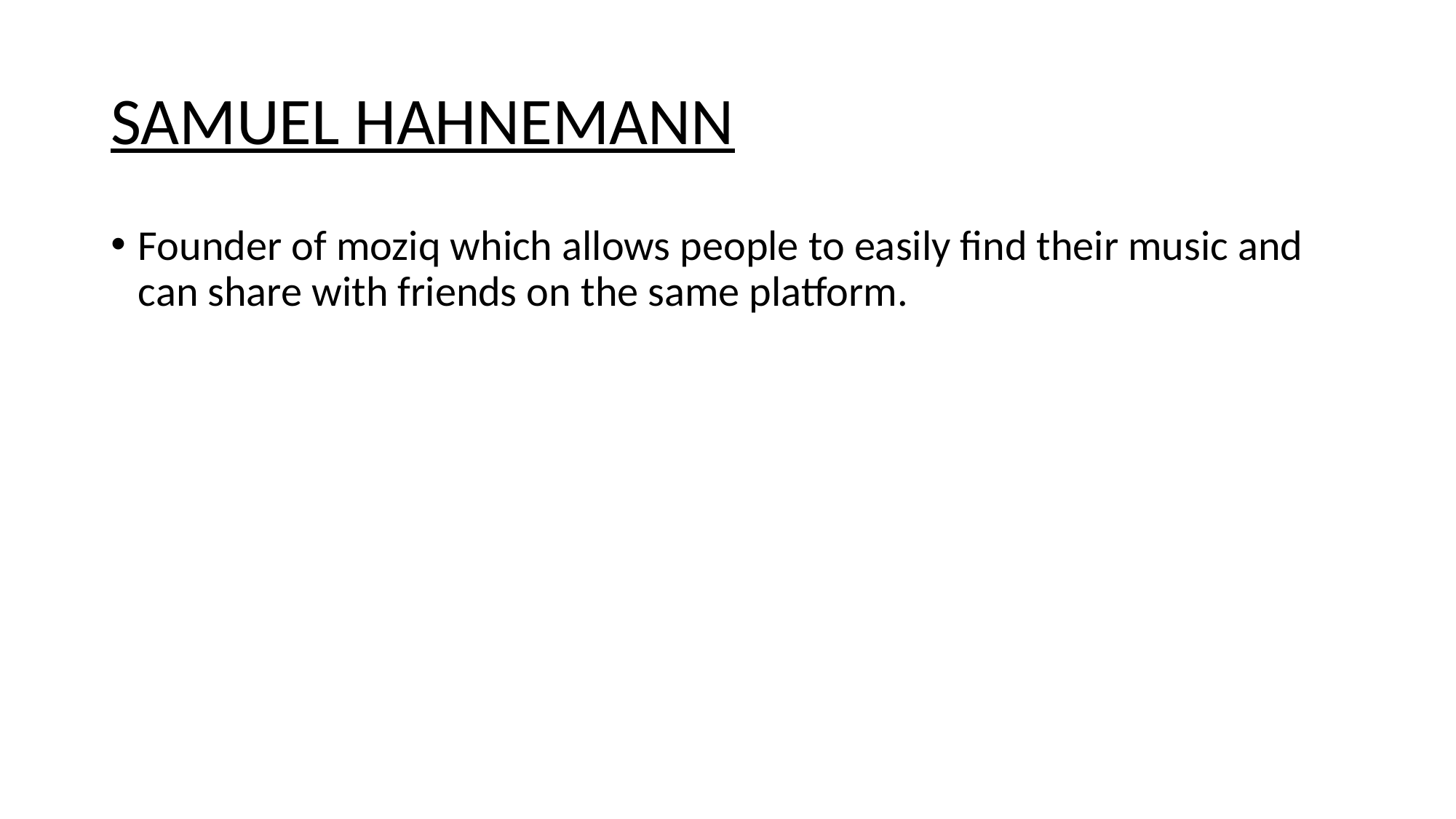

# SAMUEL HAHNEMANN
Founder of moziq which allows people to easily find their music and can share with friends on the same platform.